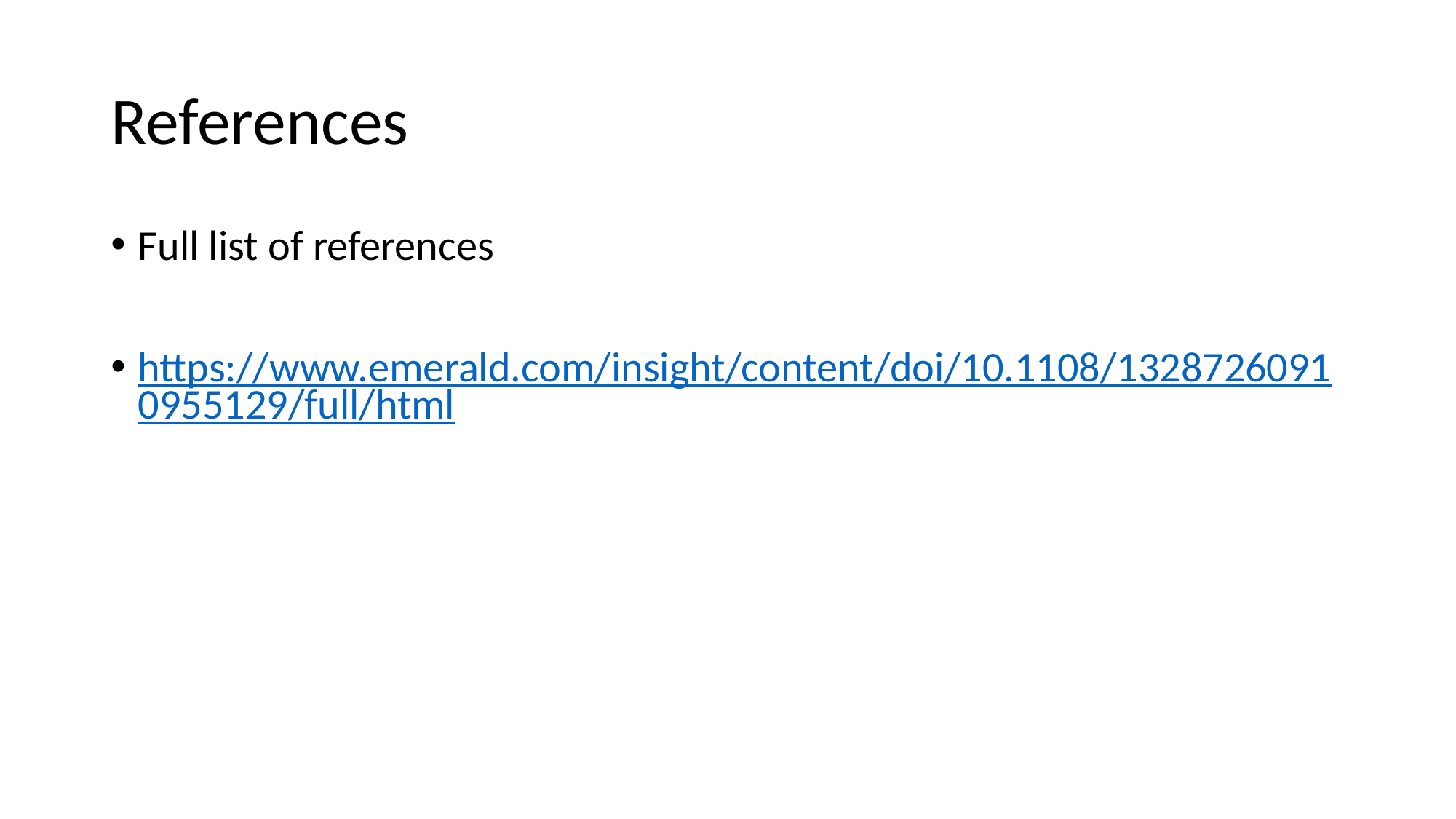

# References
Full list of references

https://www.emerald.com/insight/content/doi/10.1108/13287260910955129/full/html